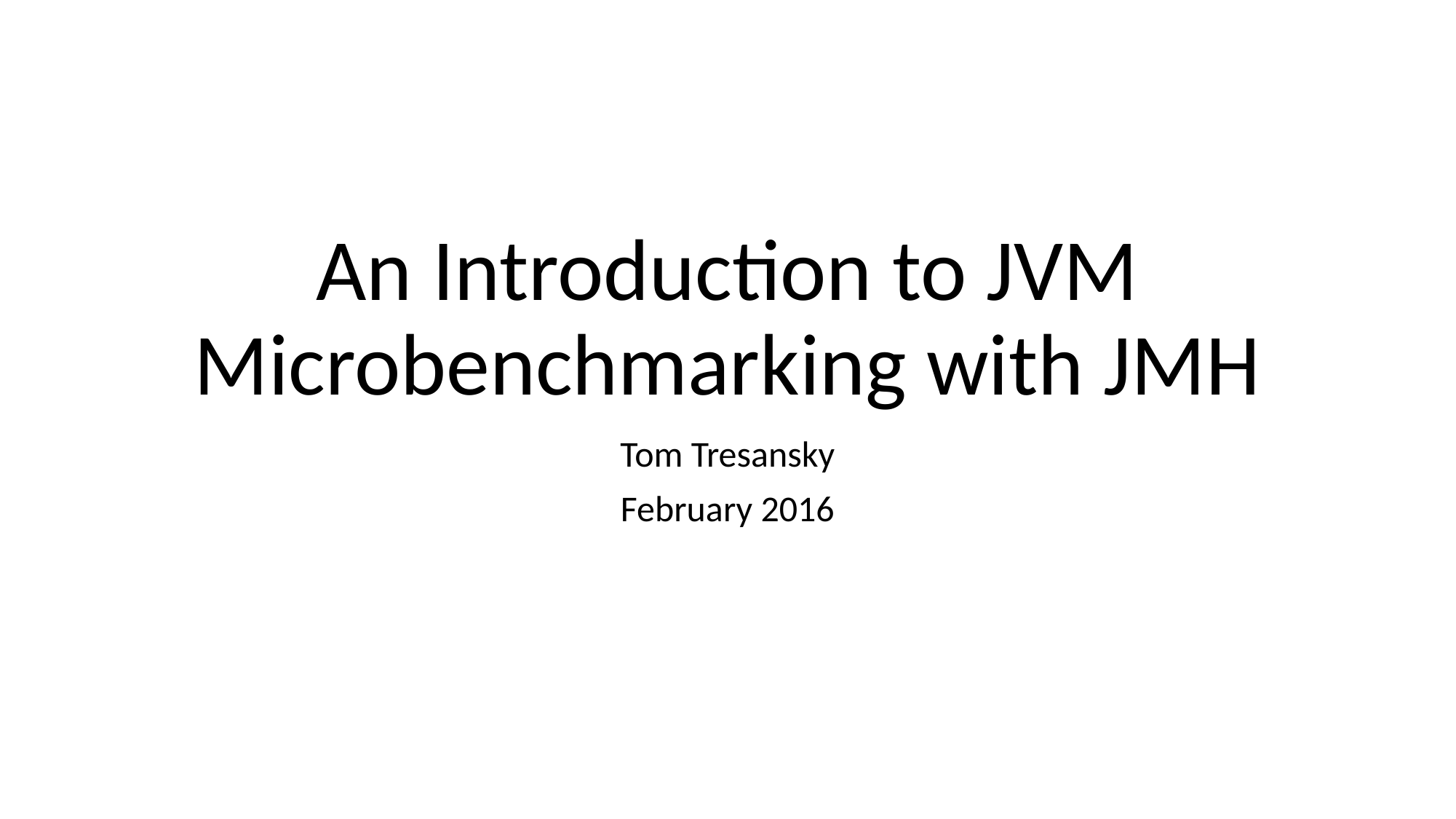

# An Introduction to JVM Microbenchmarking with JMH
Tom Tresansky
February 2016